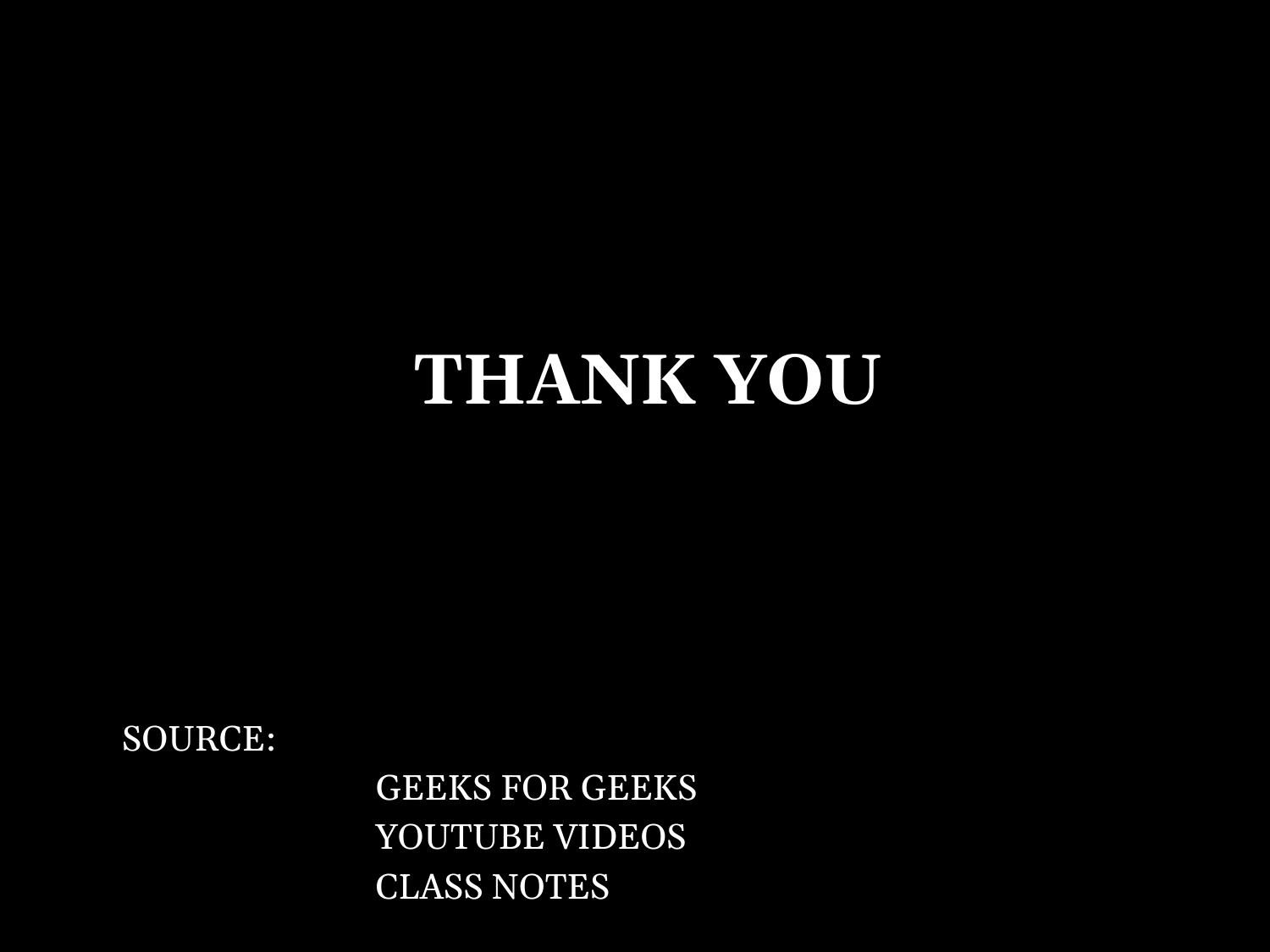

# Thank you
SOURCE:
		GEEKS FOR GEEKS
		YOUTUBE VIDEOS
		CLASS NOTES